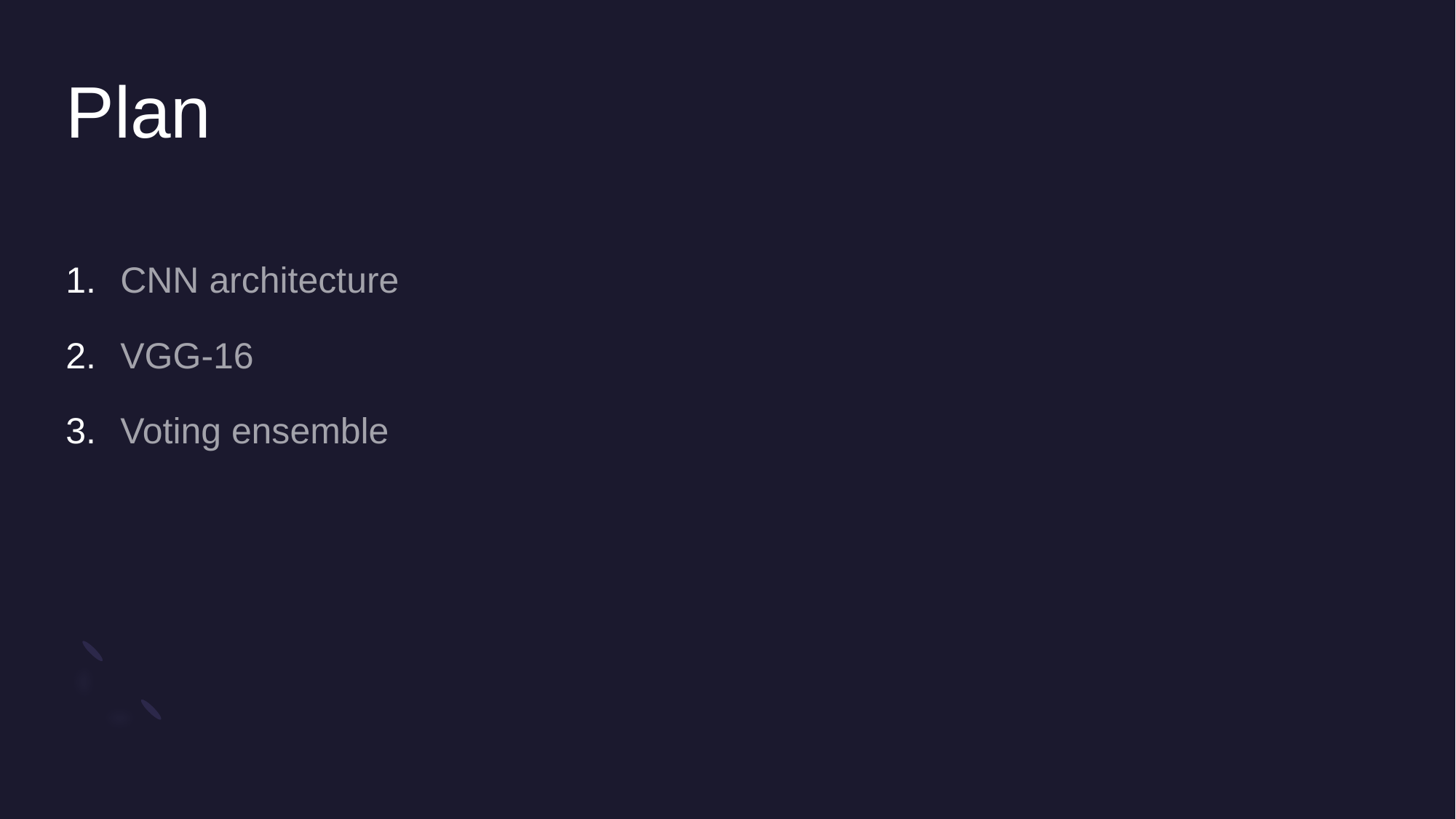

# Plan
CNN architecture
VGG-16
Voting ensemble